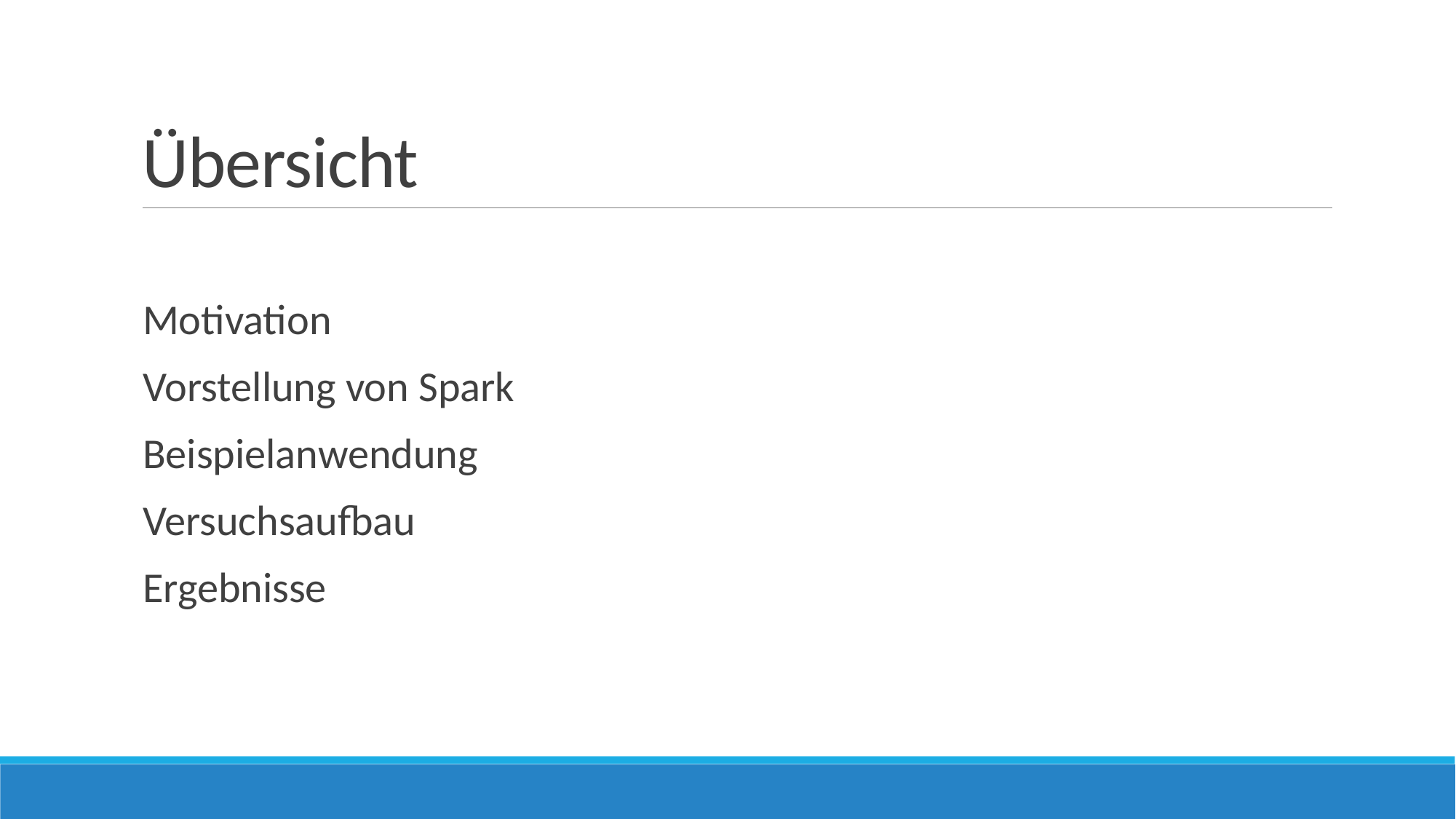

# Übersicht

Motivation
Vorstellung von Spark
Beispielanwendung
Versuchsaufbau
Ergebnisse